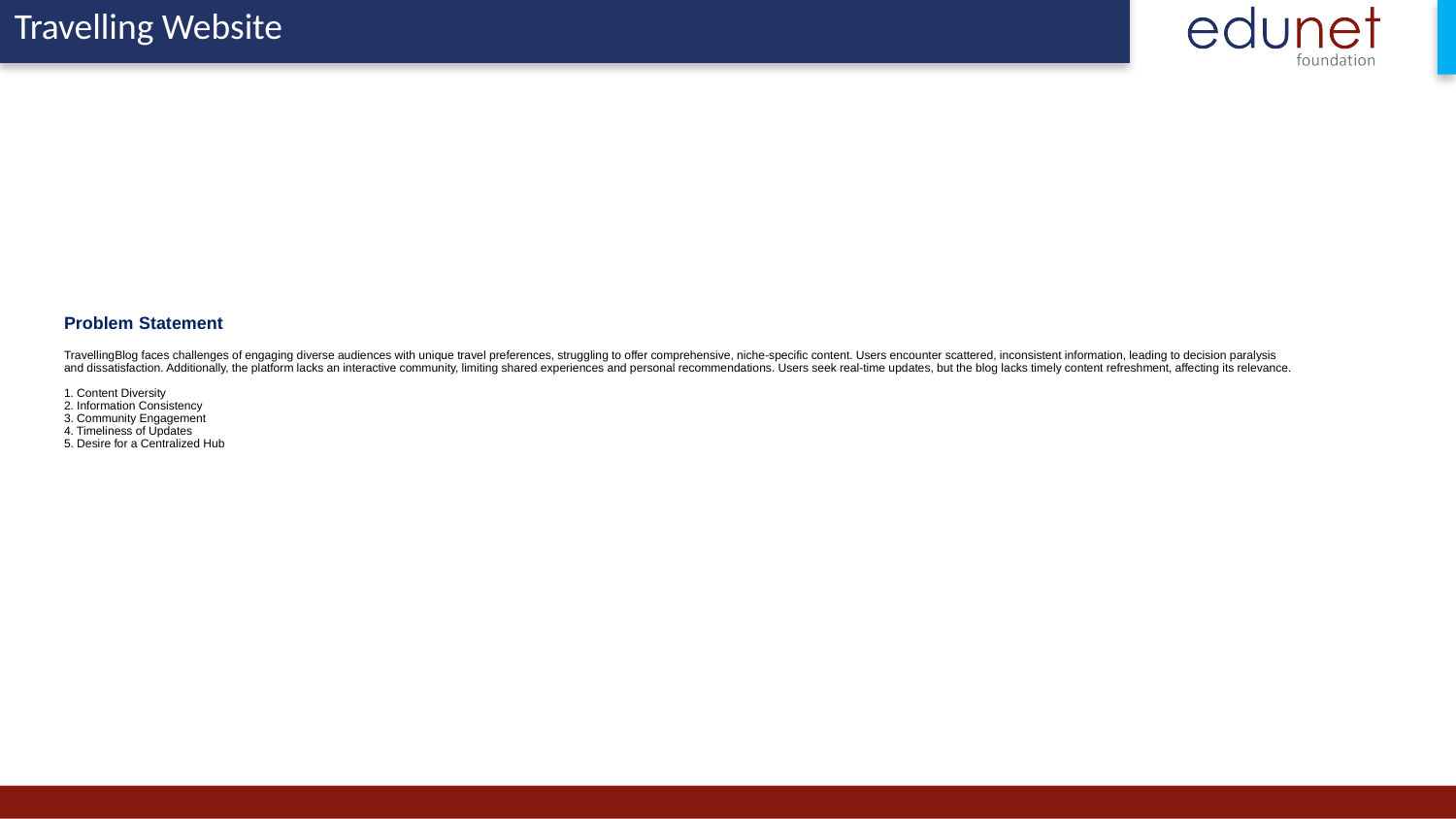

# Problem Statement TravellingBlog faces challenges of engaging diverse audiences with unique travel preferences, struggling to offer comprehensive, niche-specific content. Users encounter scattered, inconsistent information, leading to decision paralysis and dissatisfaction. Additionally, the platform lacks an interactive community, limiting shared experiences and personal recommendations. Users seek real-time updates, but the blog lacks timely content refreshment, affecting its relevance. 1. Content Diversity 2. Information Consistency 3. Community Engagement 4. Timeliness of Updates 5. Desire for a Centralized Hub